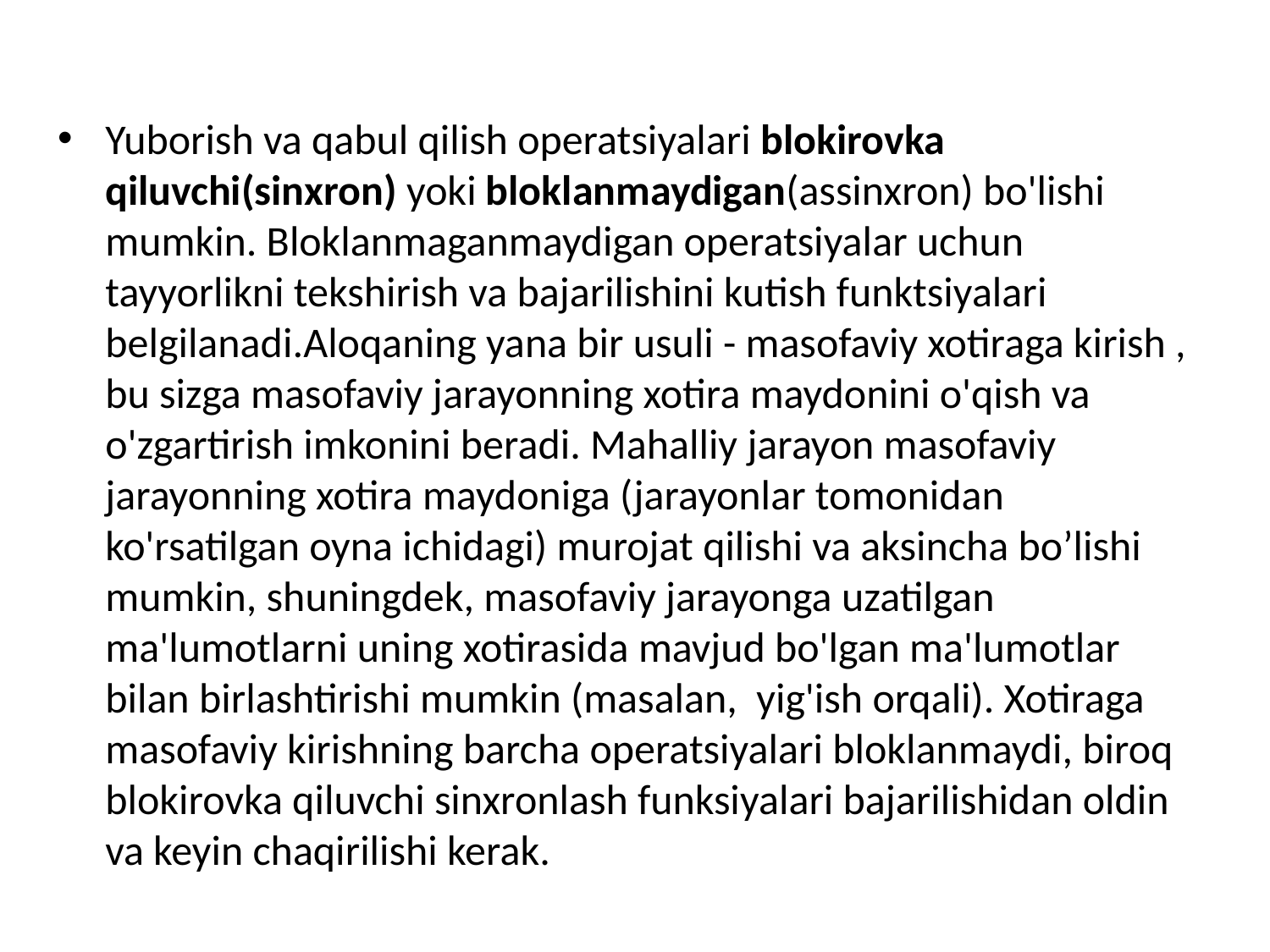

Yuborish va qabul qilish operatsiyalari blokirovka qiluvchi(sinxron) yoki bloklanmaydigan(assinxron) bo'lishi mumkin. Bloklanmaganmaydigan operatsiyalar uchun tayyorlikni tekshirish va bajarilishini kutish funktsiyalari belgilanadi.Aloqaning yana bir usuli - masofaviy xotiraga kirish , bu sizga masofaviy jarayonning xotira maydonini o'qish va o'zgartirish imkonini beradi. Mahalliy jarayon masofaviy jarayonning xotira maydoniga (jarayonlar tomonidan ko'rsatilgan oyna ichidagi) murojat qilishi va aksincha bo’lishi mumkin, shuningdek, masofaviy jarayonga uzatilgan ma'lumotlarni uning xotirasida mavjud bo'lgan ma'lumotlar bilan birlashtirishi mumkin (masalan,  yig'ish orqali). Xotiraga masofaviy kirishning barcha operatsiyalari bloklanmaydi, biroq blokirovka qiluvchi sinxronlash funksiyalari bajarilishidan oldin va keyin chaqirilishi kerak.